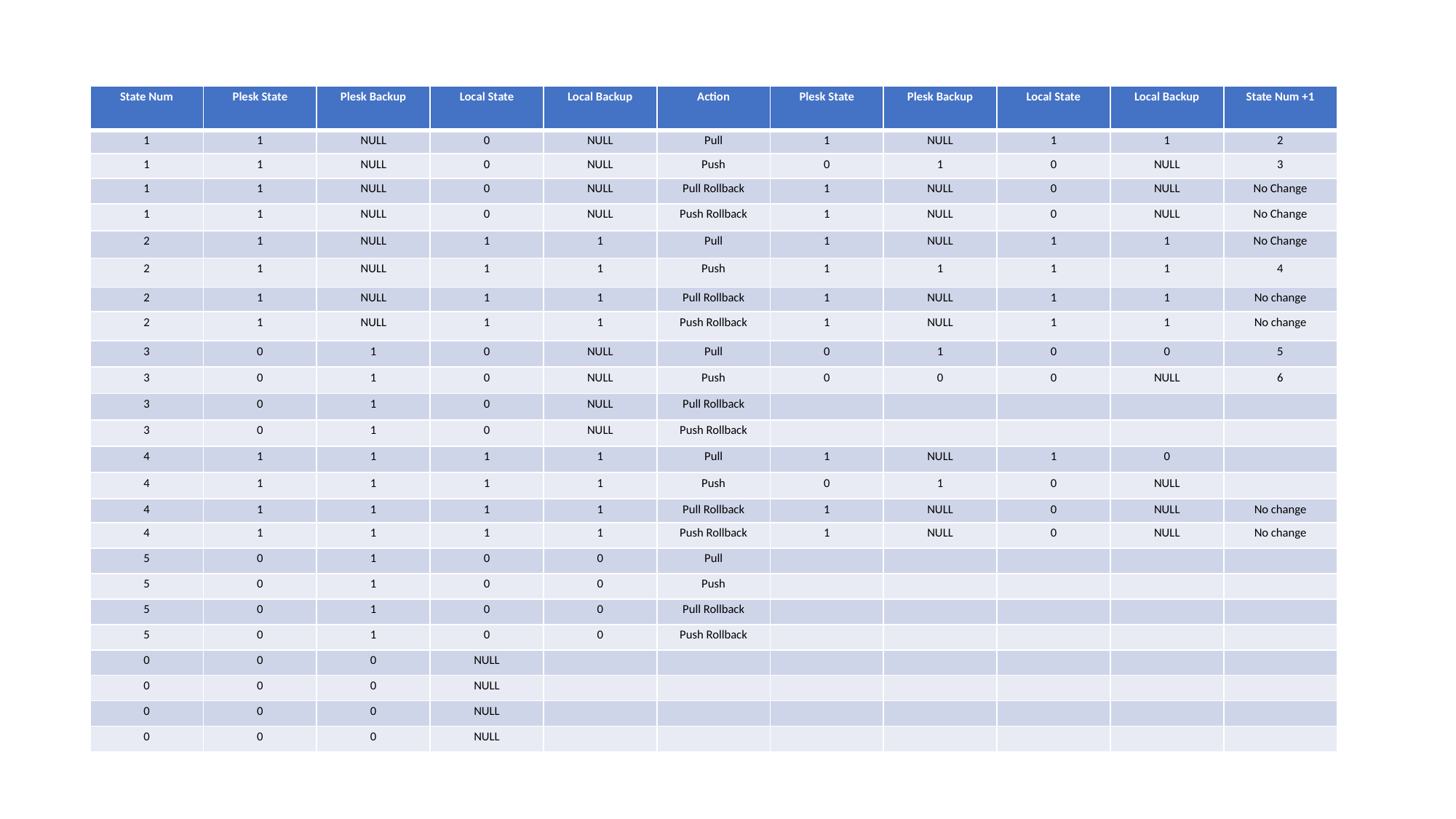

| State Num | Plesk State | Plesk Backup | Local State | Local Backup | Action | Plesk State | Plesk Backup | Local State | Local Backup | State Num +1 |
| --- | --- | --- | --- | --- | --- | --- | --- | --- | --- | --- |
| 1 | 1 | NULL | 0 | NULL | Pull | 1 | NULL | 1 | 1 | 2 |
| 1 | 1 | NULL | 0 | NULL | Push | 0 | 1 | 0 | NULL | 3 |
| 1 | 1 | NULL | 0 | NULL | Pull Rollback | 1 | NULL | 0 | NULL | No Change |
| 1 | 1 | NULL | 0 | NULL | Push Rollback | 1 | NULL | 0 | NULL | No Change |
| 2 | 1 | NULL | 1 | 1 | Pull | 1 | NULL | 1 | 1 | No Change |
| 2 | 1 | NULL | 1 | 1 | Push | 1 | 1 | 1 | 1 | 4 |
| 2 | 1 | NULL | 1 | 1 | Pull Rollback | 1 | NULL | 1 | 1 | No change |
| 2 | 1 | NULL | 1 | 1 | Push Rollback | 1 | NULL | 1 | 1 | No change |
| 3 | 0 | 1 | 0 | NULL | Pull | 0 | 1 | 0 | 0 | 5 |
| 3 | 0 | 1 | 0 | NULL | Push | 0 | 0 | 0 | NULL | 6 |
| 3 | 0 | 1 | 0 | NULL | Pull Rollback |  |  |  |  |  |
| 3 | 0 | 1 | 0 | NULL | Push Rollback |  |  |  |  |  |
| 4 | 1 | 1 | 1 | 1 | Pull | 1 | NULL | 1 | 0 |  |
| 4 | 1 | 1 | 1 | 1 | Push | 0 | 1 | 0 | NULL |  |
| 4 | 1 | 1 | 1 | 1 | Pull Rollback | 1 | NULL | 0 | NULL | No change |
| 4 | 1 | 1 | 1 | 1 | Push Rollback | 1 | NULL | 0 | NULL | No change |
| 5 | 0 | 1 | 0 | 0 | Pull |  |  |  |  |  |
| 5 | 0 | 1 | 0 | 0 | Push |  |  |  |  |  |
| 5 | 0 | 1 | 0 | 0 | Pull Rollback |  |  |  |  |  |
| 5 | 0 | 1 | 0 | 0 | Push Rollback |  |  |  |  |  |
| 0 | 0 | 0 | NULL |  |  |  |  |  |  |  |
| 0 | 0 | 0 | NULL |  |  |  |  |  |  |  |
| 0 | 0 | 0 | NULL |  |  |  |  |  |  |  |
| 0 | 0 | 0 | NULL |  |  |  |  |  |  |  |